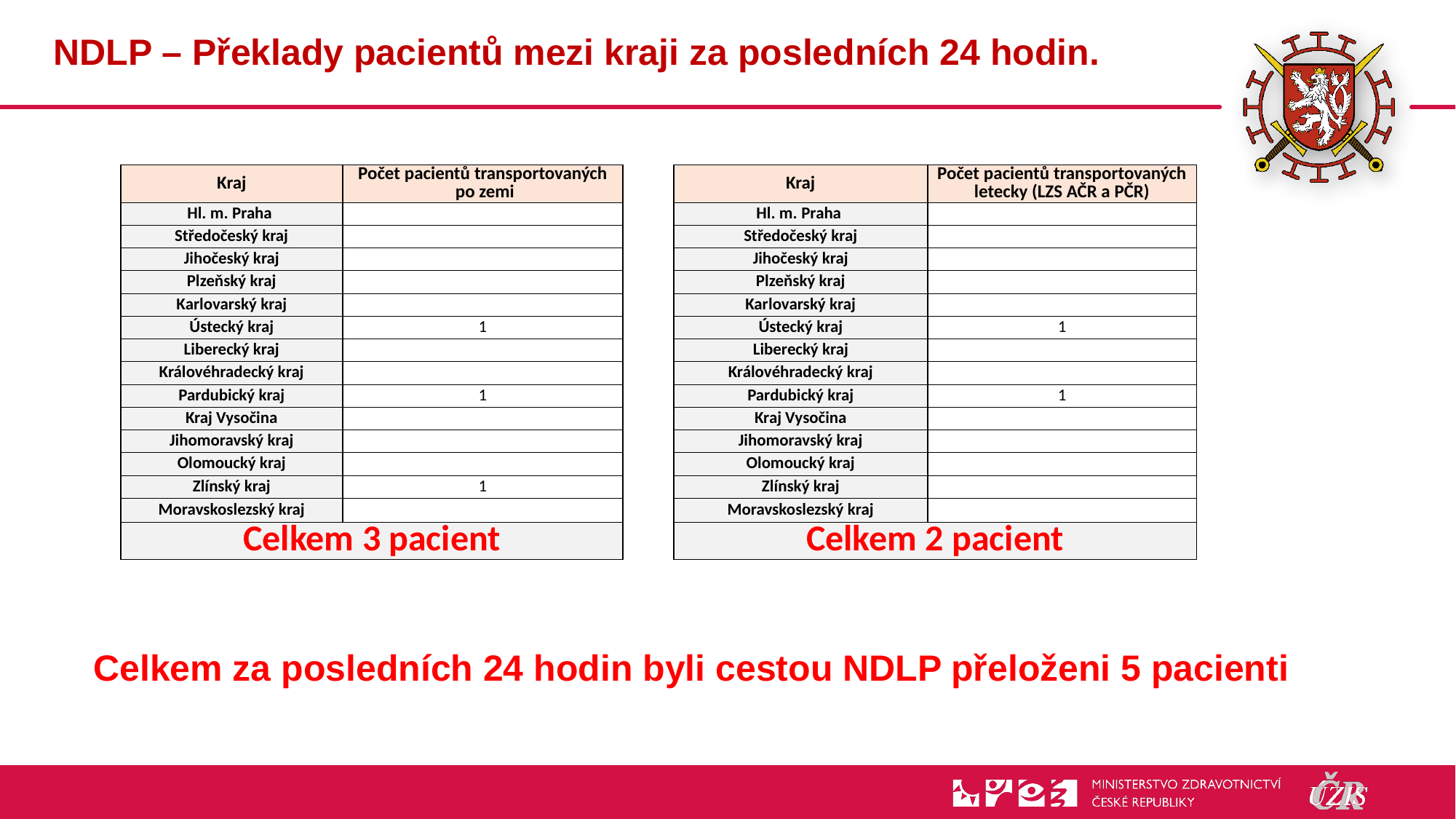

# NDLP – Překlady pacientů mezi kraji za posledních 24 hodin.
| Kraj | Počet pacientů transportovaných po zemi |
| --- | --- |
| Hl. m. Praha |  |
| Středočeský kraj |  |
| Jihočeský kraj |  |
| Plzeňský kraj |  |
| Karlovarský kraj |  |
| Ústecký kraj | 1 |
| Liberecký kraj |  |
| Královéhradecký kraj |  |
| Pardubický kraj | 1 |
| Kraj Vysočina |  |
| Jihomoravský kraj |  |
| Olomoucký kraj |  |
| Zlínský kraj | 1 |
| Moravskoslezský kraj |  |
| Celkem 3 pacient |  |
| Kraj | Počet pacientů transportovaných letecky (LZS AČR a PČR) |
| --- | --- |
| Hl. m. Praha |  |
| Středočeský kraj |  |
| Jihočeský kraj |  |
| Plzeňský kraj |  |
| Karlovarský kraj |  |
| Ústecký kraj | 1 |
| Liberecký kraj |  |
| Královéhradecký kraj |  |
| Pardubický kraj | 1 |
| Kraj Vysočina |  |
| Jihomoravský kraj |  |
| Olomoucký kraj |  |
| Zlínský kraj |  |
| Moravskoslezský kraj |  |
| Celkem 2 pacient |  |
Celkem za posledních 24 hodin byli cestou NDLP přeloženi 5 pacienti